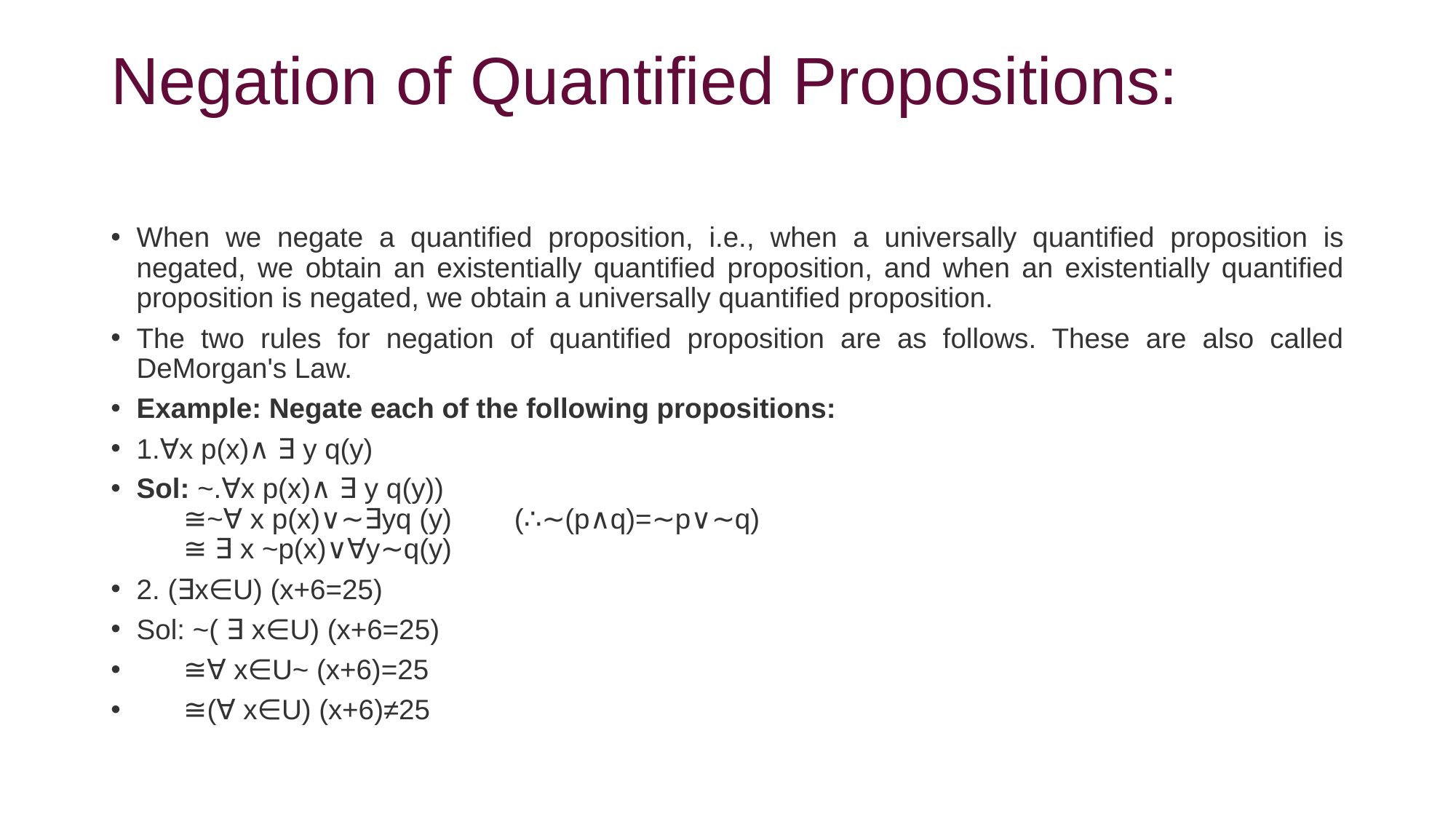

# Negation of Quantified Propositions:
When we negate a quantified proposition, i.e., when a universally quantified proposition is negated, we obtain an existentially quantified proposition, and when an existentially quantified proposition is negated, we obtain a universally quantified proposition.
The two rules for negation of quantified proposition are as follows. These are also called DeMorgan's Law.
Example: Negate each of the following propositions:
1.∀x p(x)∧ ∃ y q(y)
Sol: ~.∀x p(x)∧ ∃ y q(y))
      ≅~∀ x p(x)∨∼∃yq (y)        (∴∼(p∧q)=∼p∨∼q)
      ≅ ∃ x ~p(x)∨∀y∼q(y)
2. (∃x∈U) (x+6=25)
Sol: ~( ∃ x∈U) (x+6=25)
      ≅∀ x∈U~ (x+6)=25
      ≅(∀ x∈U) (x+6)≠25